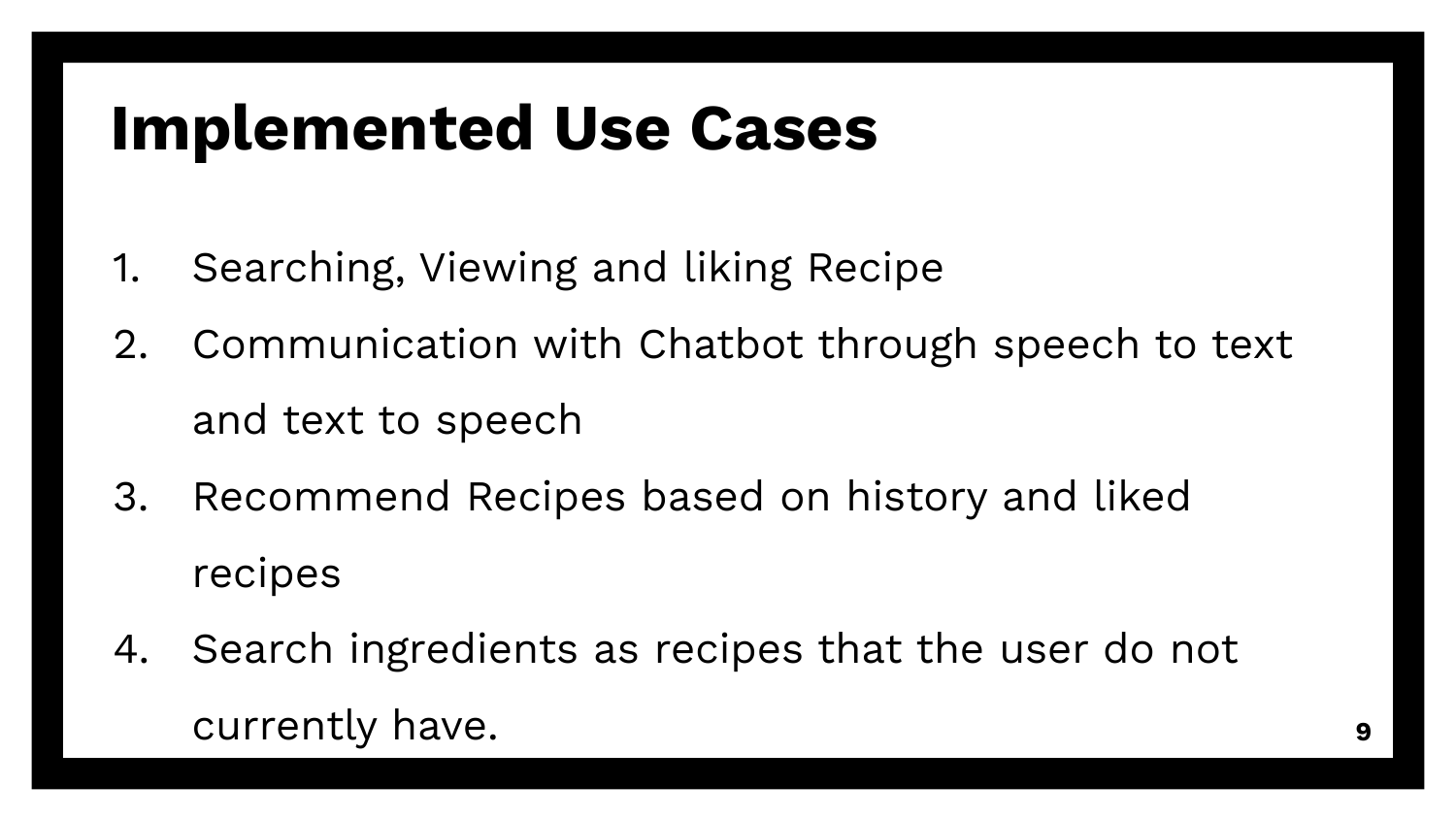

Implemented Use Cases

Searching, Viewing and liking Recipe
Communication with Chatbot through speech to text and text to speech
Recommend Recipes based on history and liked recipes
Search ingredients as recipes that the user do not currently have.
9